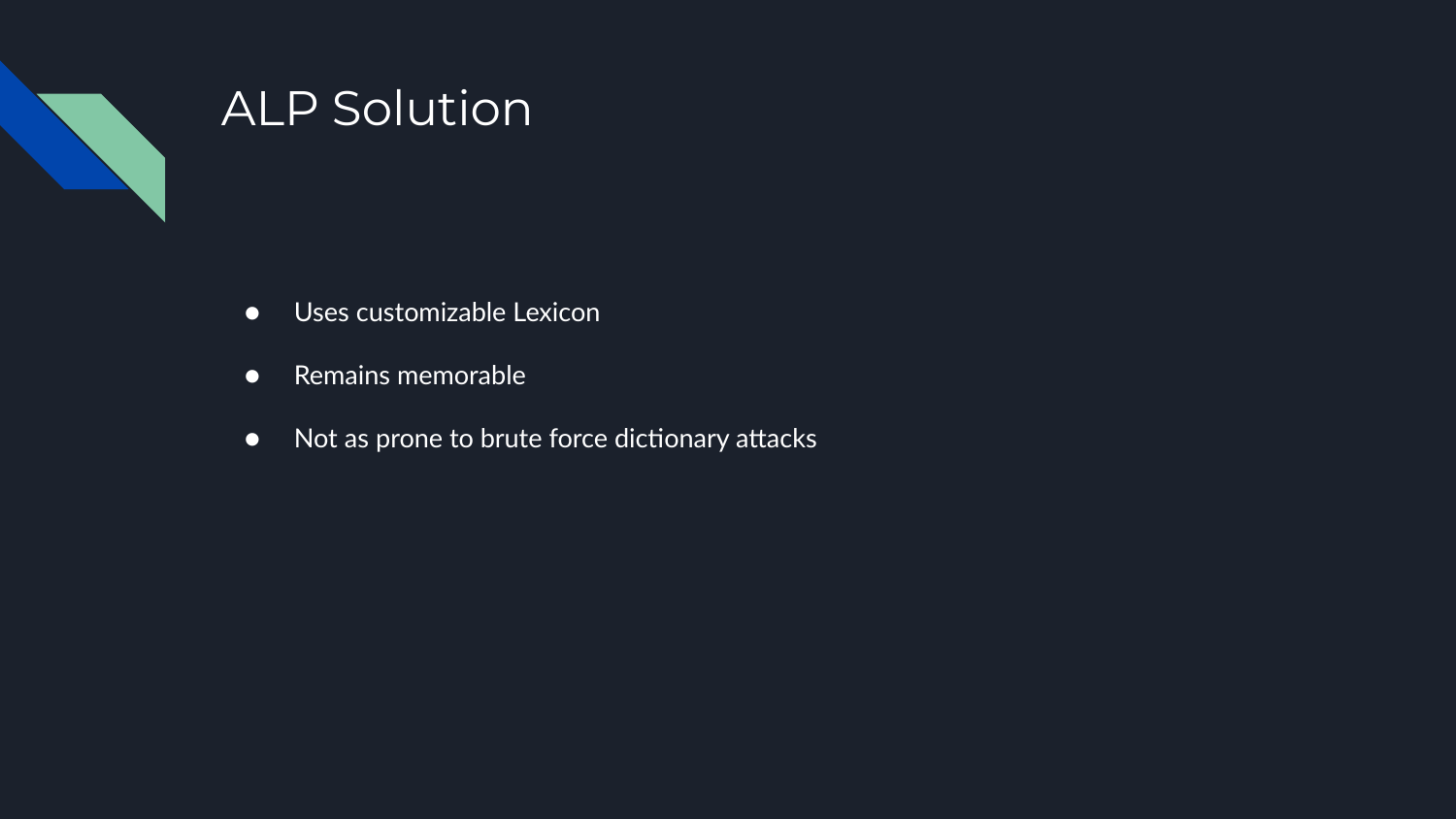

# ALP Solution
Uses customizable Lexicon
Remains memorable
Not as prone to brute force dictionary attacks